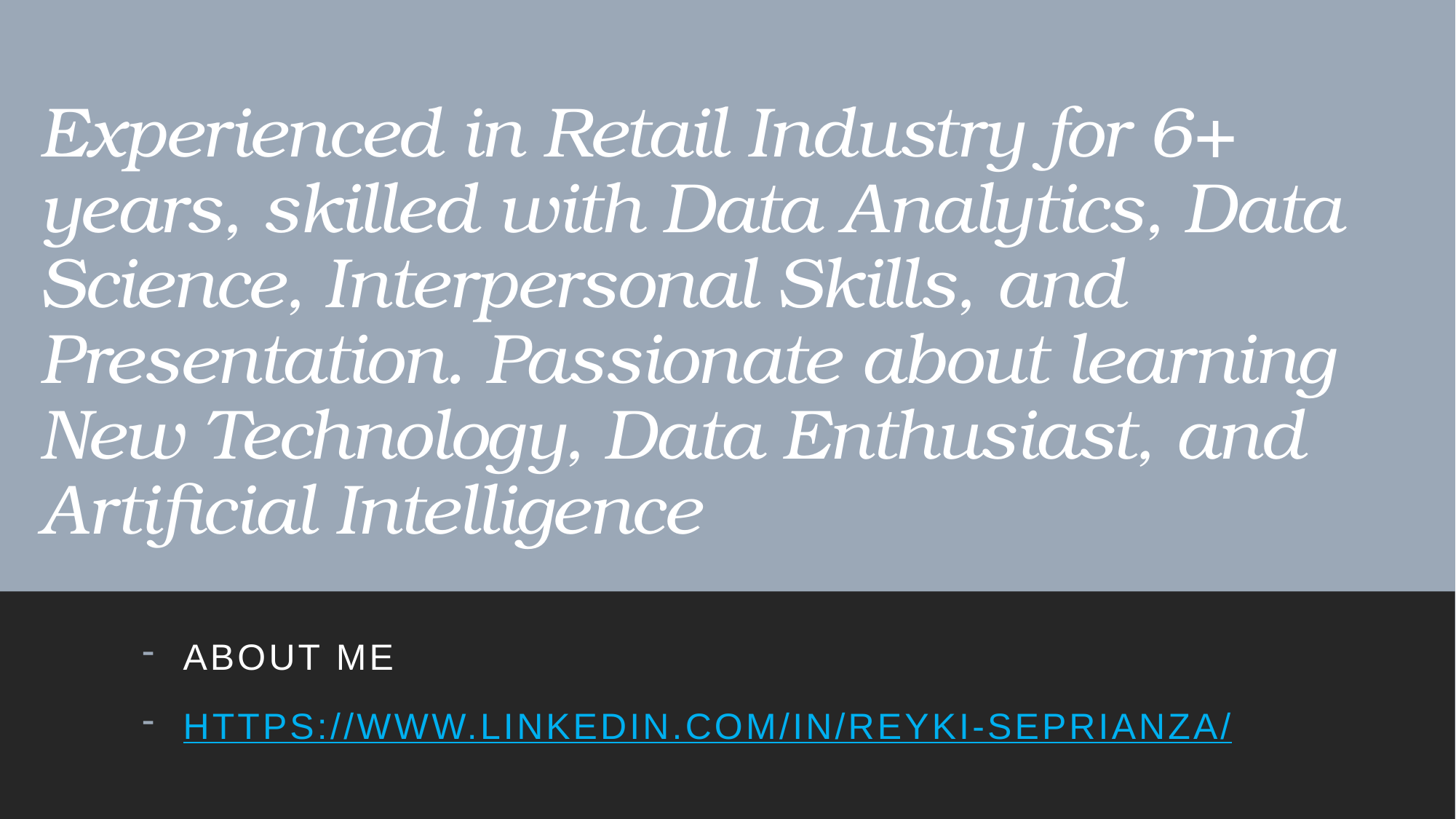

# Experienced in Retail Industry for 6+ years, skilled with Data Analytics, Data Science, Interpersonal Skills, and Presentation. Passionate about learning New Technology, Data Enthusiast, and Artificial Intelligence

About me
https://www.linkedin.com/in/reyki-seprianza/